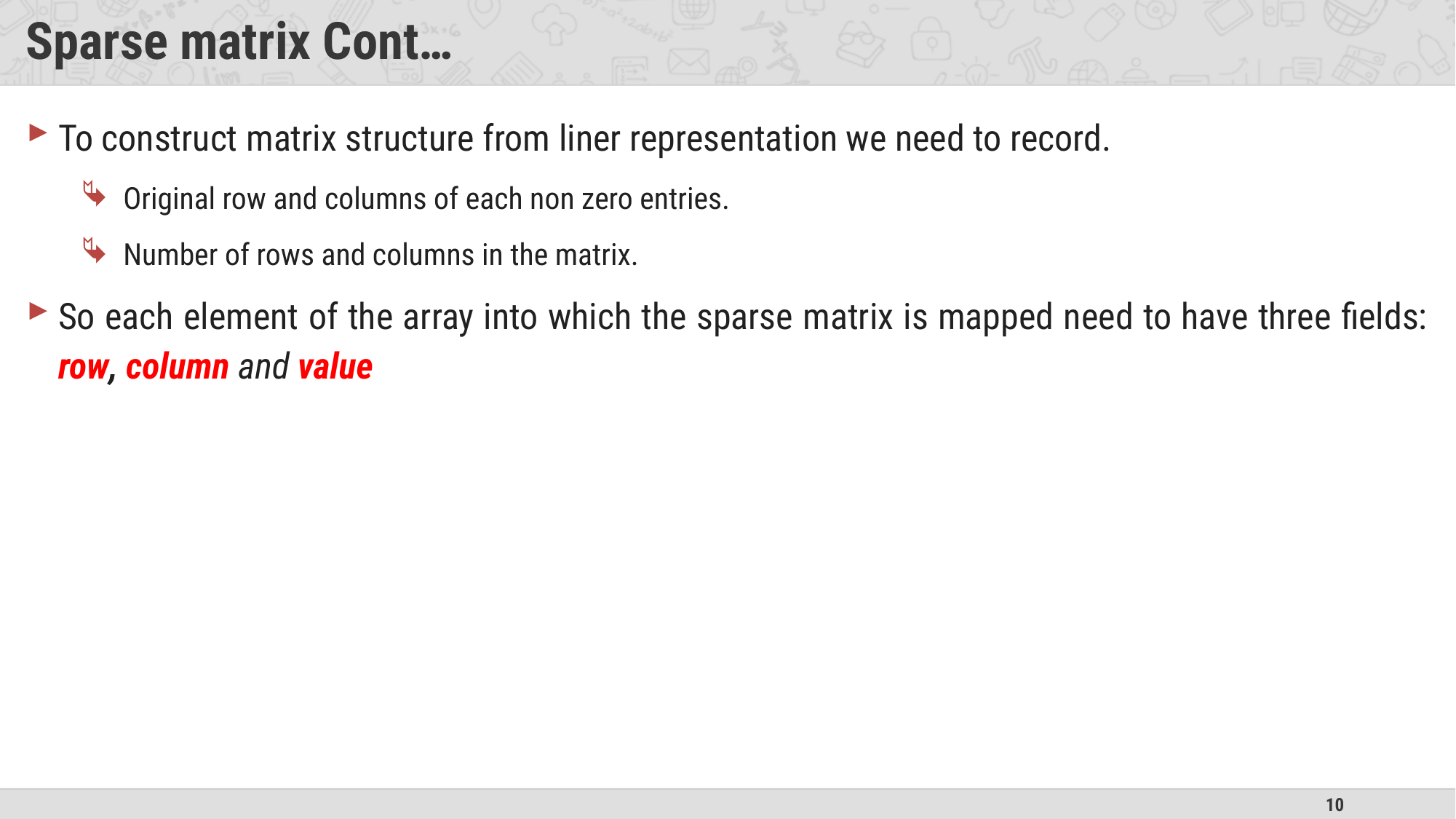

# Sparse matrix Cont…
To construct matrix structure from liner representation we need to record.
Original row and columns of each non zero entries.
Number of rows and columns in the matrix.
So each element of the array into which the sparse matrix is mapped need to have three fields: row, column and value